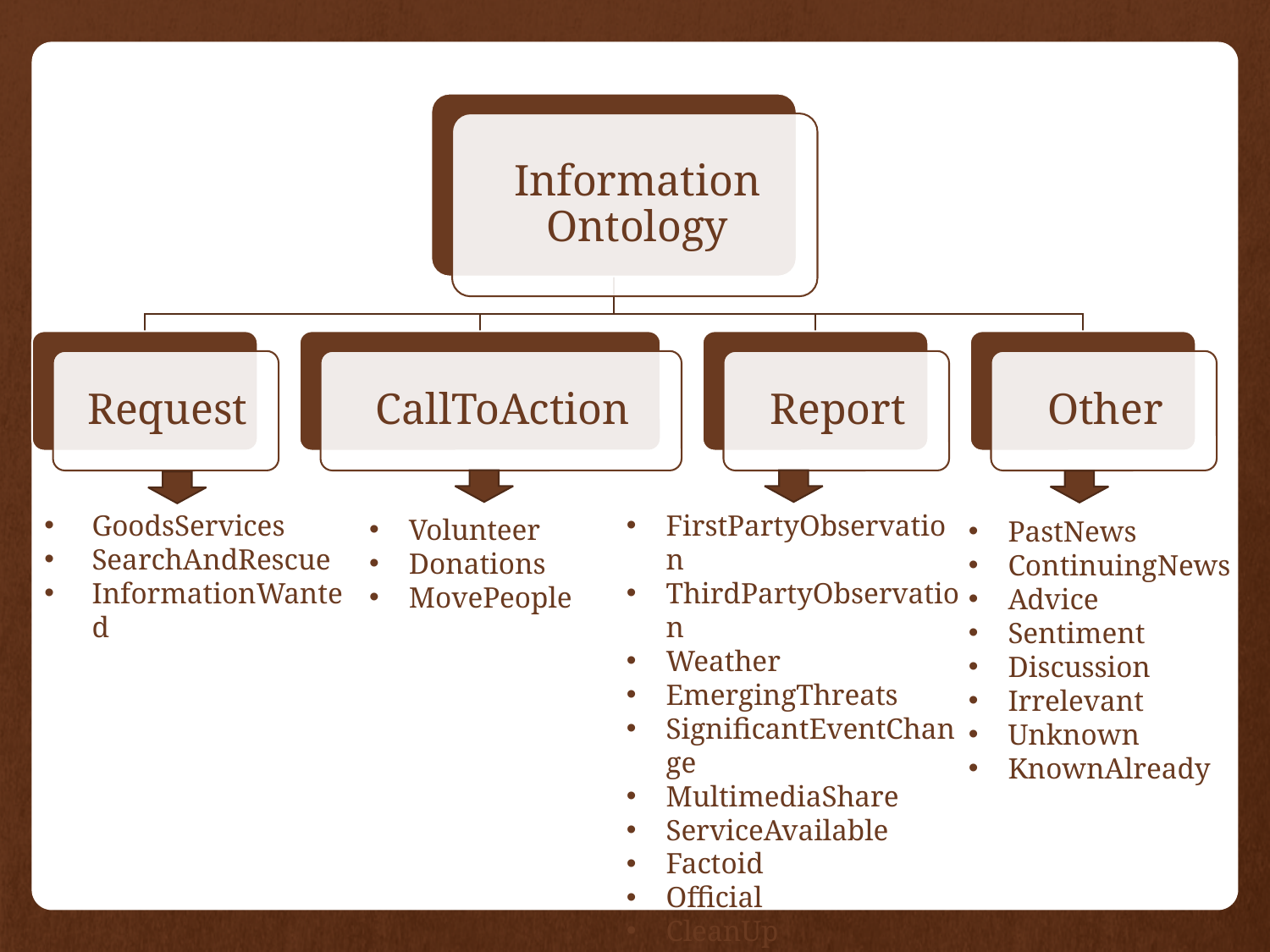

Information Ontology
Request
CallToAction
Report
Other

GoodsServices
SearchAndRescue
InformationWanted

FirstPartyObservation
ThirdPartyObservation
Weather
EmergingThreats
SignificantEventChange
MultimediaShare
ServiceAvailable
Factoid
Official
CleanUp
Hashtags

Volunteer
Donations
MovePeople

PastNews
ContinuingNews
Advice
Sentiment
Discussion
Irrelevant
Unknown
KnownAlready